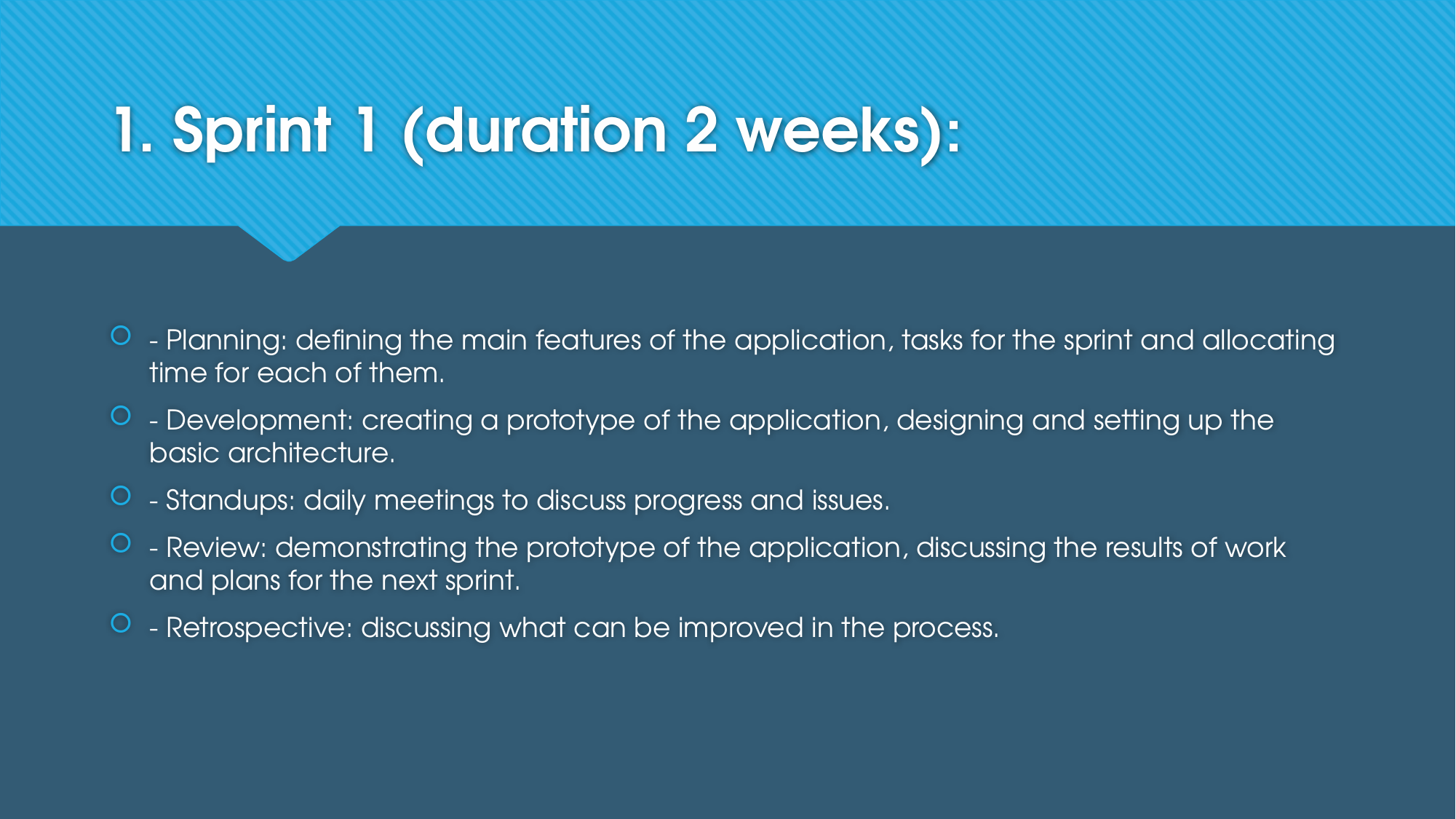

# 1. Sprint 1 (duration 2 weeks):
- Planning: defining the main features of the application, tasks for the sprint and allocating time for each of them.
- Development: creating a prototype of the application, designing and setting up the basic architecture.
- Standups: daily meetings to discuss progress and issues.
- Review: demonstrating the prototype of the application, discussing the results of work and plans for the next sprint.
- Retrospective: discussing what can be improved in the process.